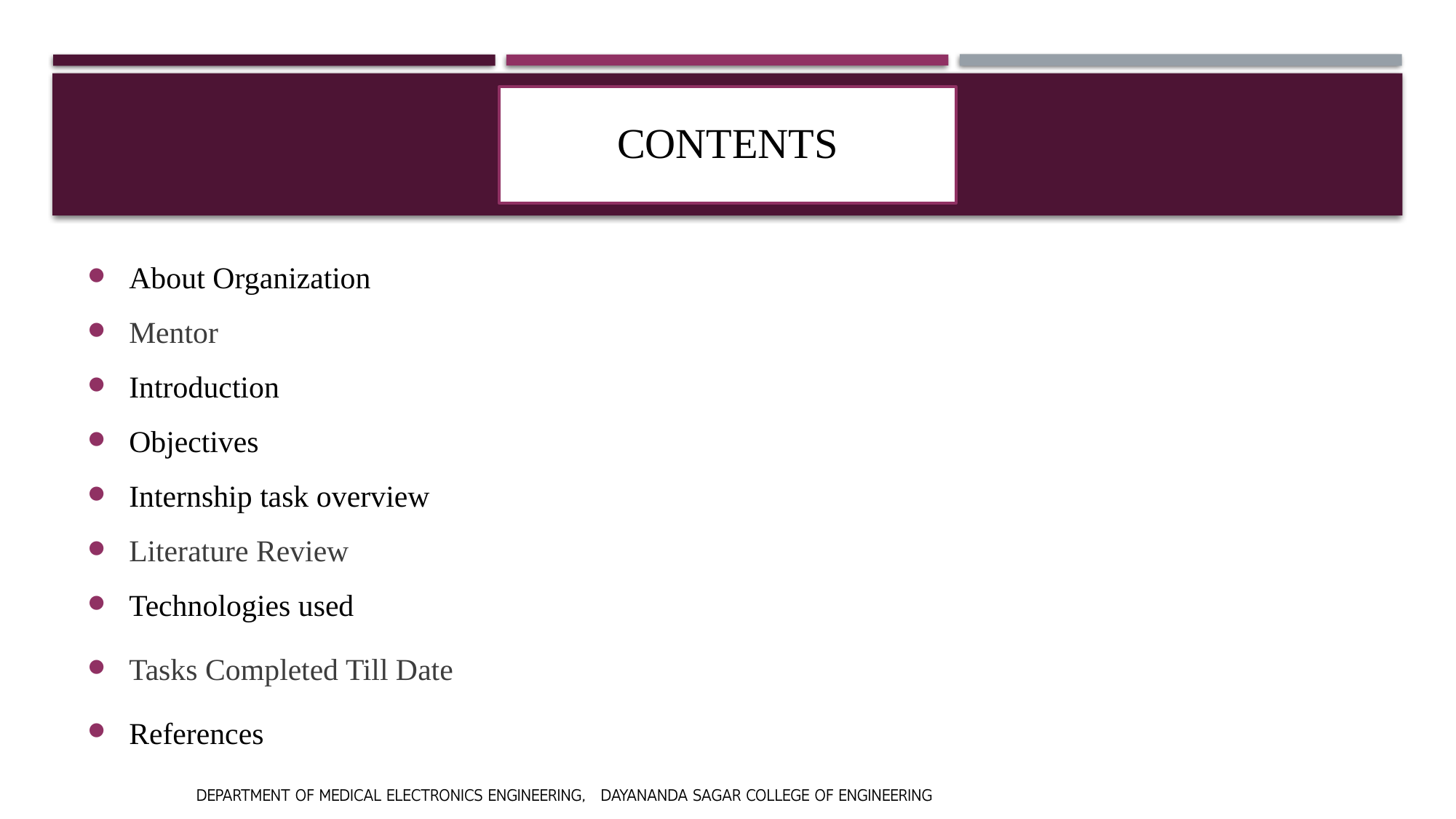

# CONTENTS
About Organization
Mentor
Introduction
Objectives
Internship task overview
Literature Review
Technologies used
Tasks Completed Till Date
References

DEPARTMENT OF MEDICAL ELECTRONICS ENGINEERING,   DAYANANDA SAGAR COLLEGE OF ENGINEERING